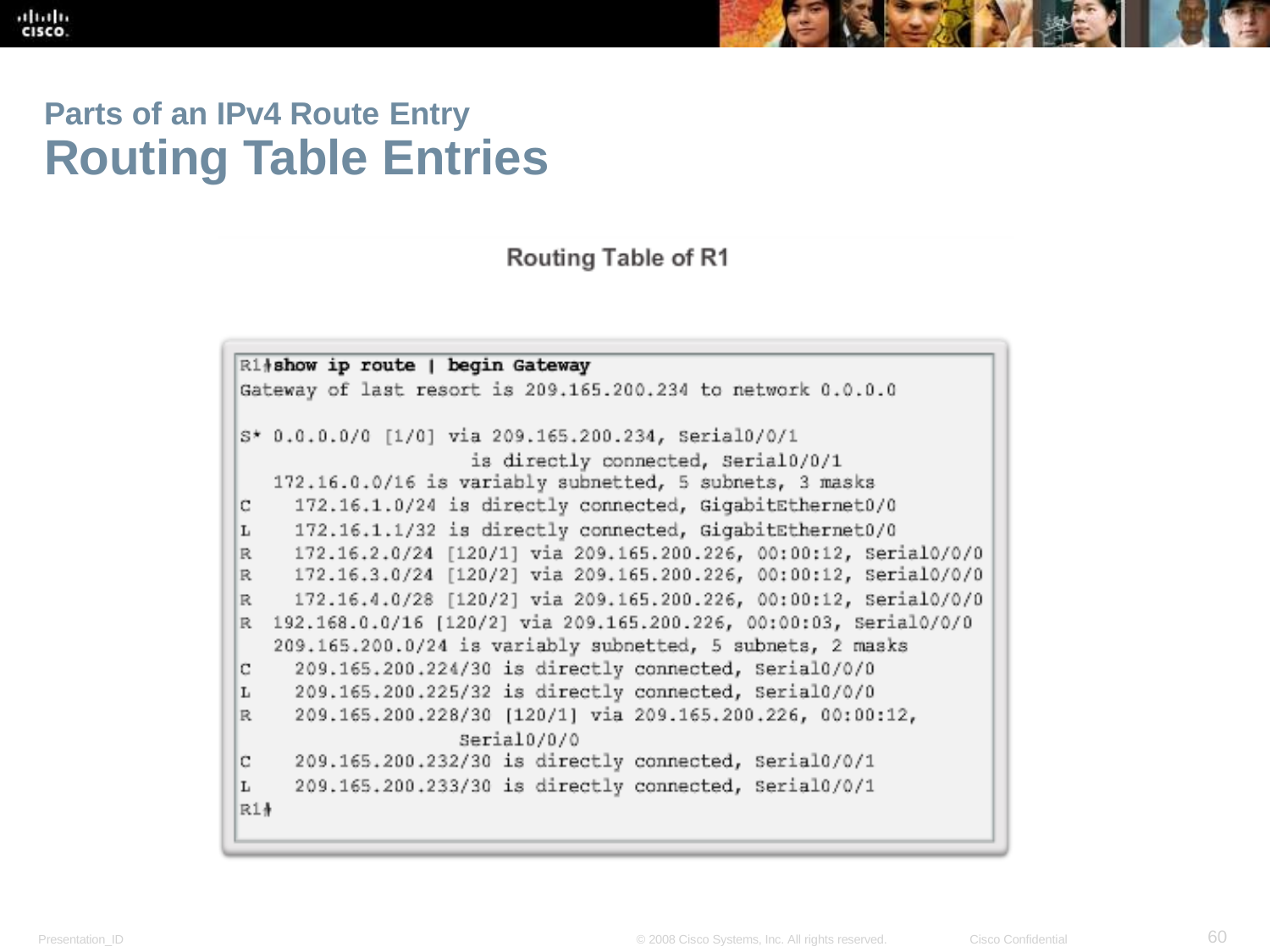

Parts of an IPv4 Route Entry
Routing Table Entries

60
Presentation_ID
© 2008 Cisco Systems, Inc. All rights reserved.
Cisco Confidential